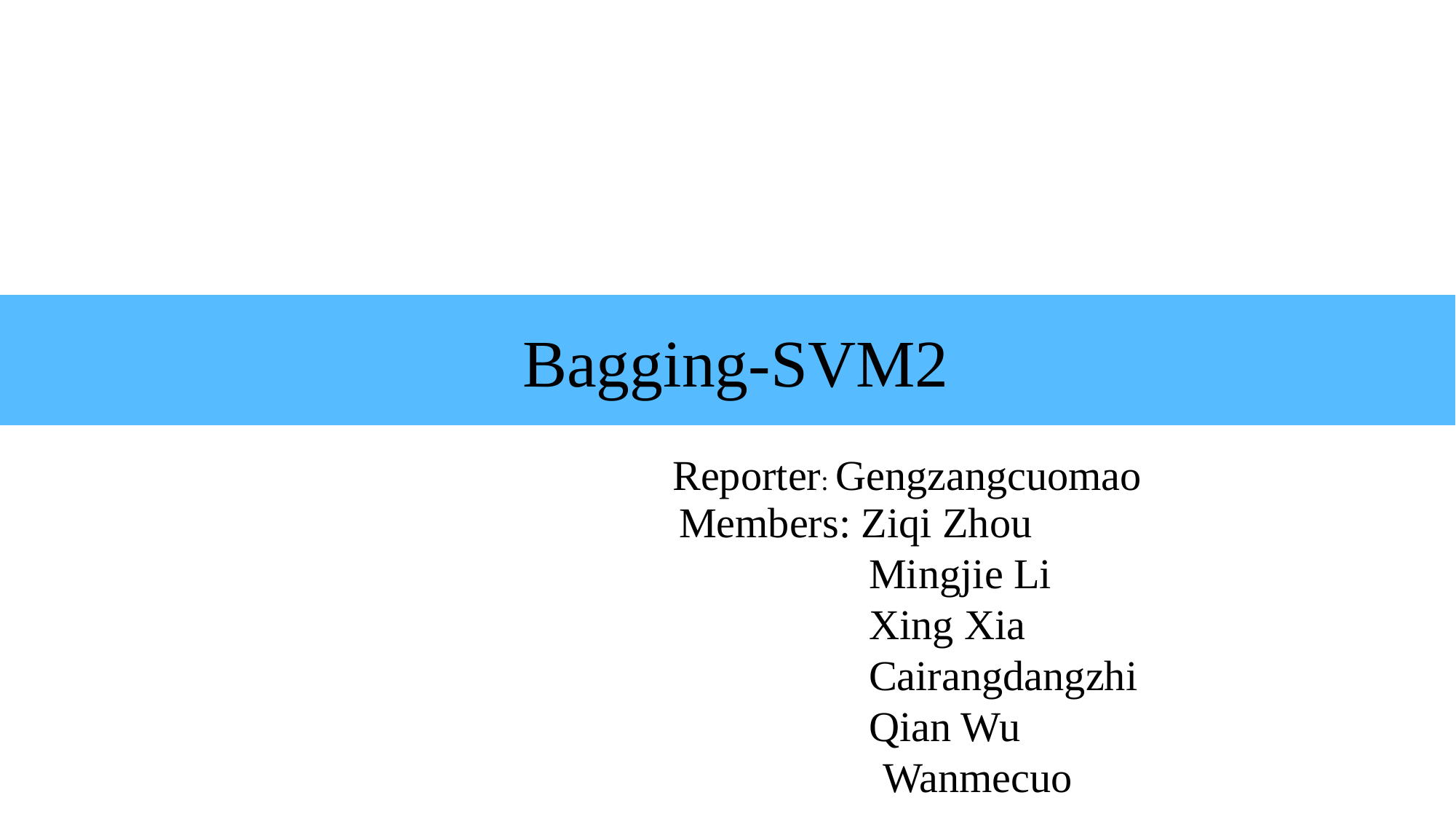

Bagging-SVM2
Reporter: Gengzangcuomao
Members: Ziqi Zhou
                  Mingjie Li
                  Xing Xia
                  Cairangdangzhi
                  Qian Wu
 	         Wanmecuo